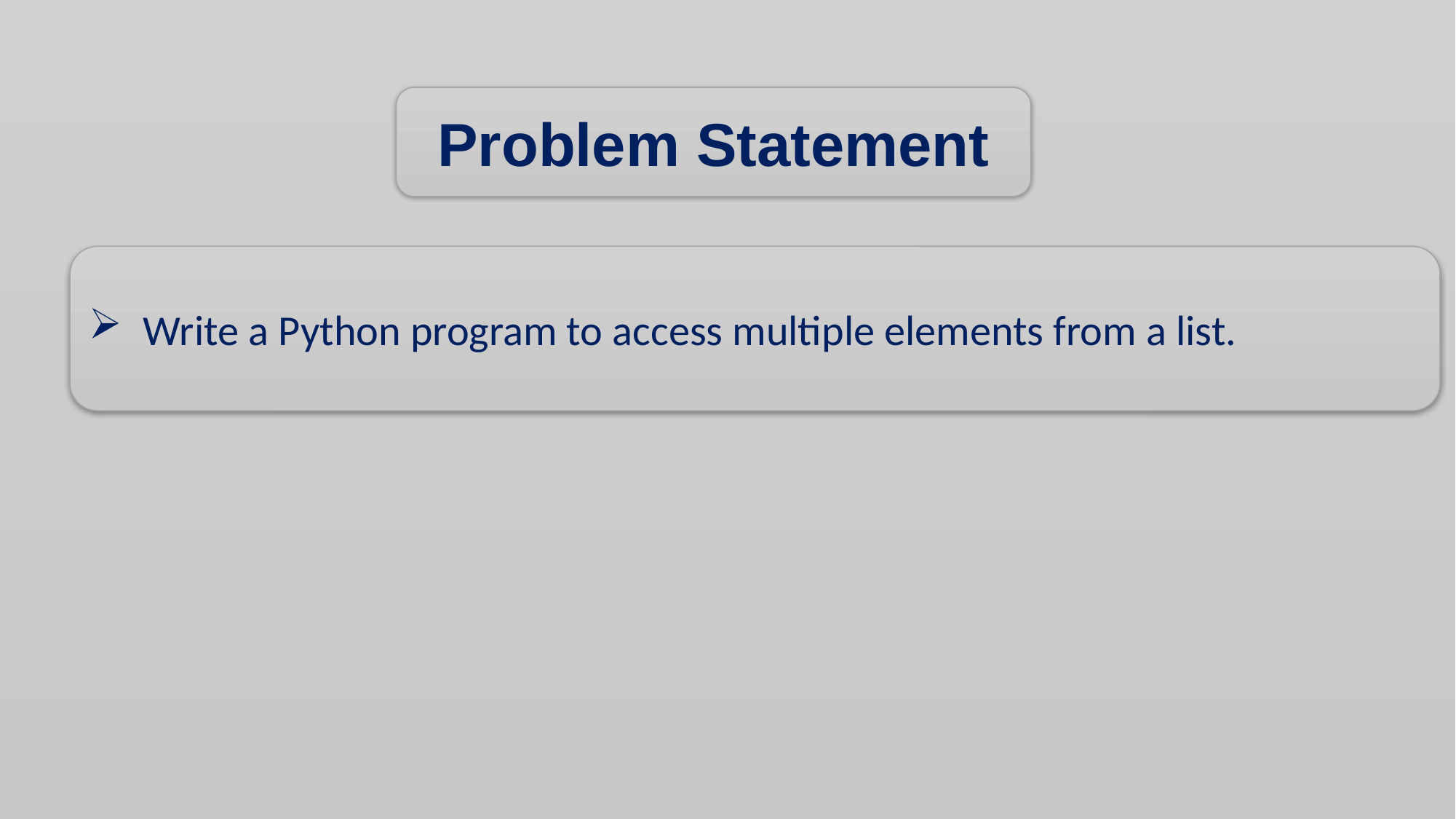

Problem Statement
Write a Python program to access multiple elements from a list.